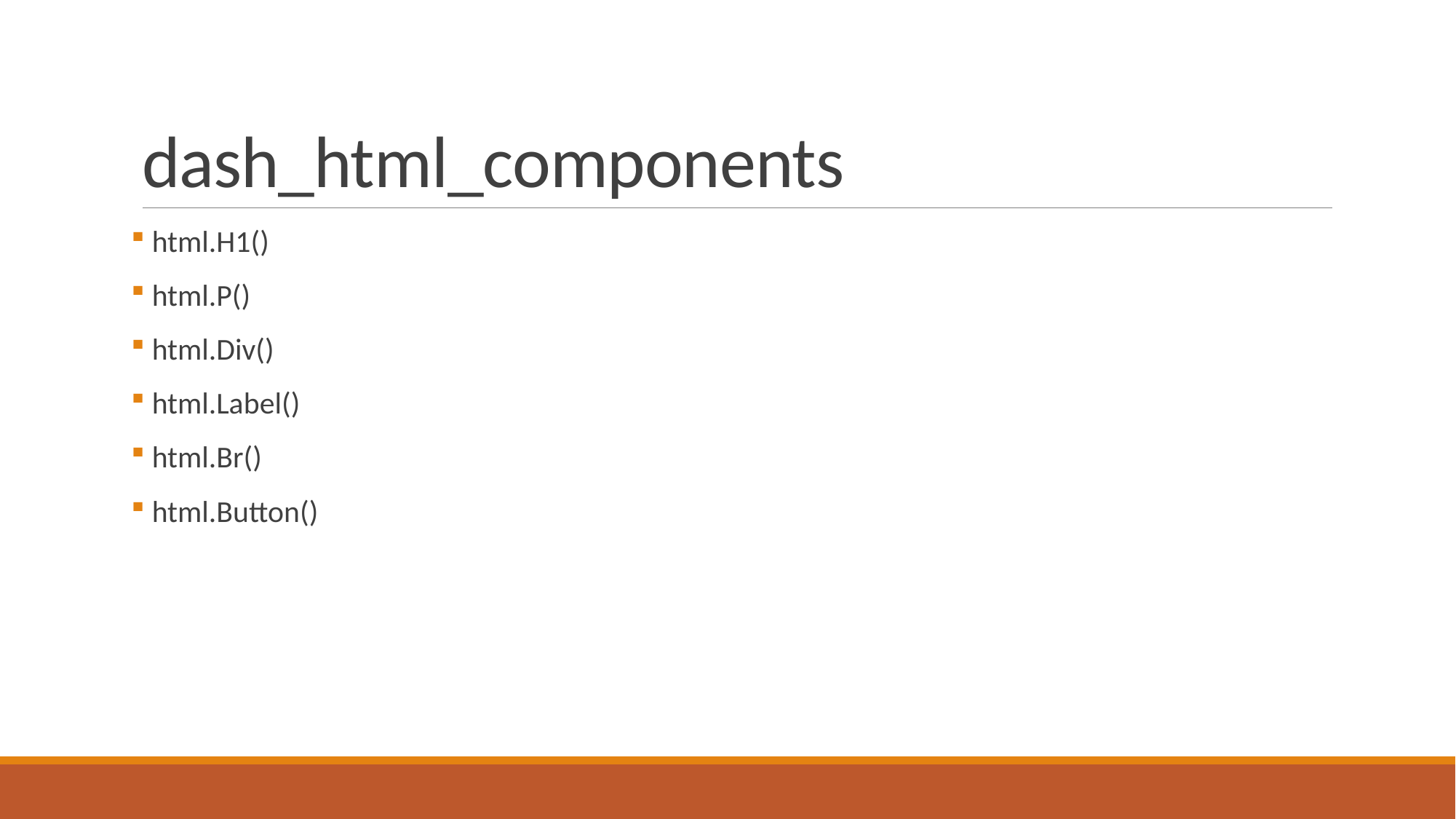

# dash_html_components
 html.H1()
 html.P()
 html.Div()
 html.Label()
 html.Br()
 html.Button()